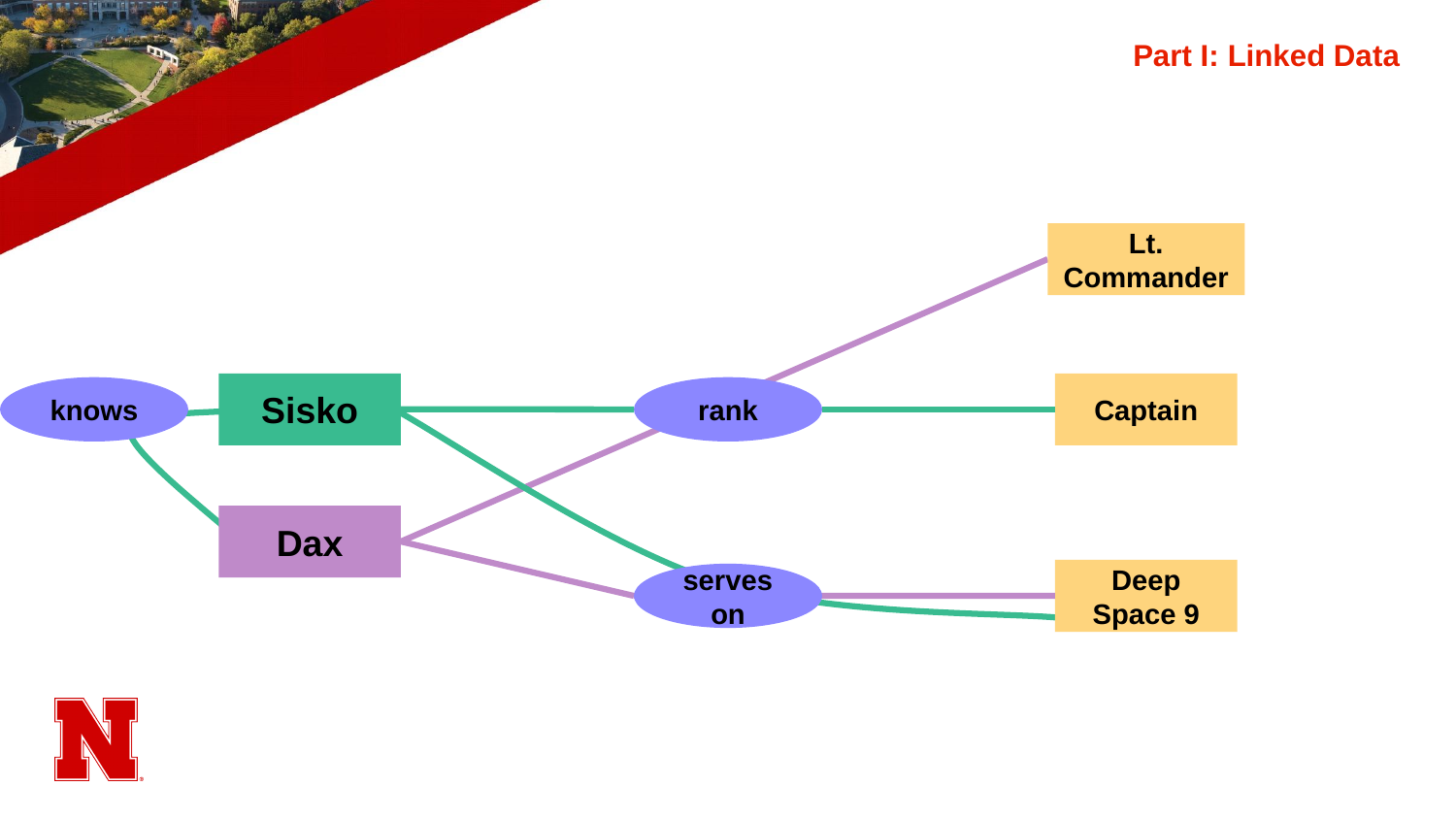

# Part I: Linked Data

Lt. Commander
Sisko
Captain
knows
rank

Dax
Deep Space 9
serves on